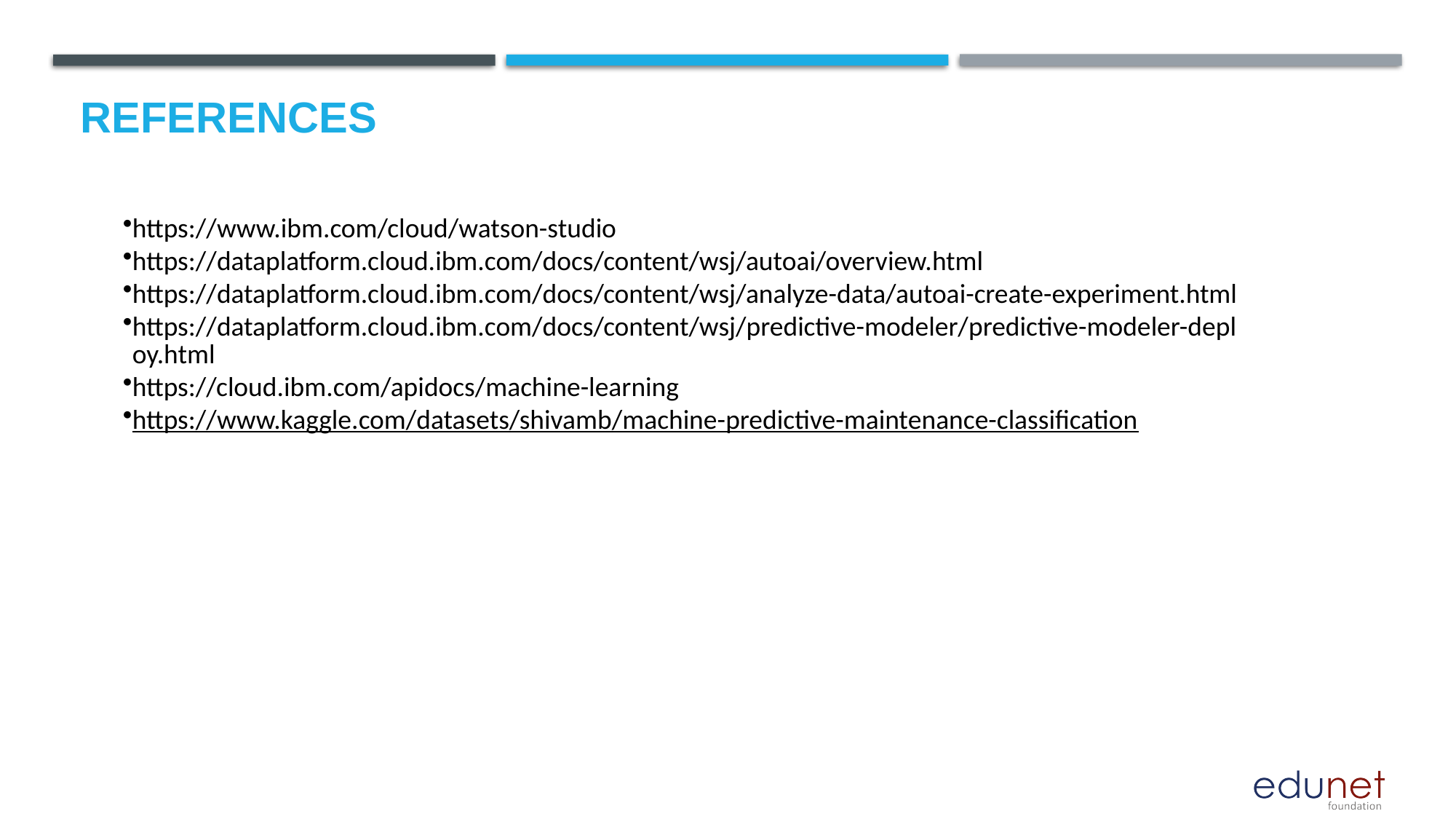

# References
https://www.ibm.com/cloud/watson-studio
https://dataplatform.cloud.ibm.com/docs/content/wsj/autoai/overview.html
https://dataplatform.cloud.ibm.com/docs/content/wsj/analyze-data/autoai-create-experiment.html
https://dataplatform.cloud.ibm.com/docs/content/wsj/predictive-modeler/predictive-modeler-deploy.html
https://cloud.ibm.com/apidocs/machine-learning
https://www.kaggle.com/datasets/shivamb/machine-predictive-maintenance-classification